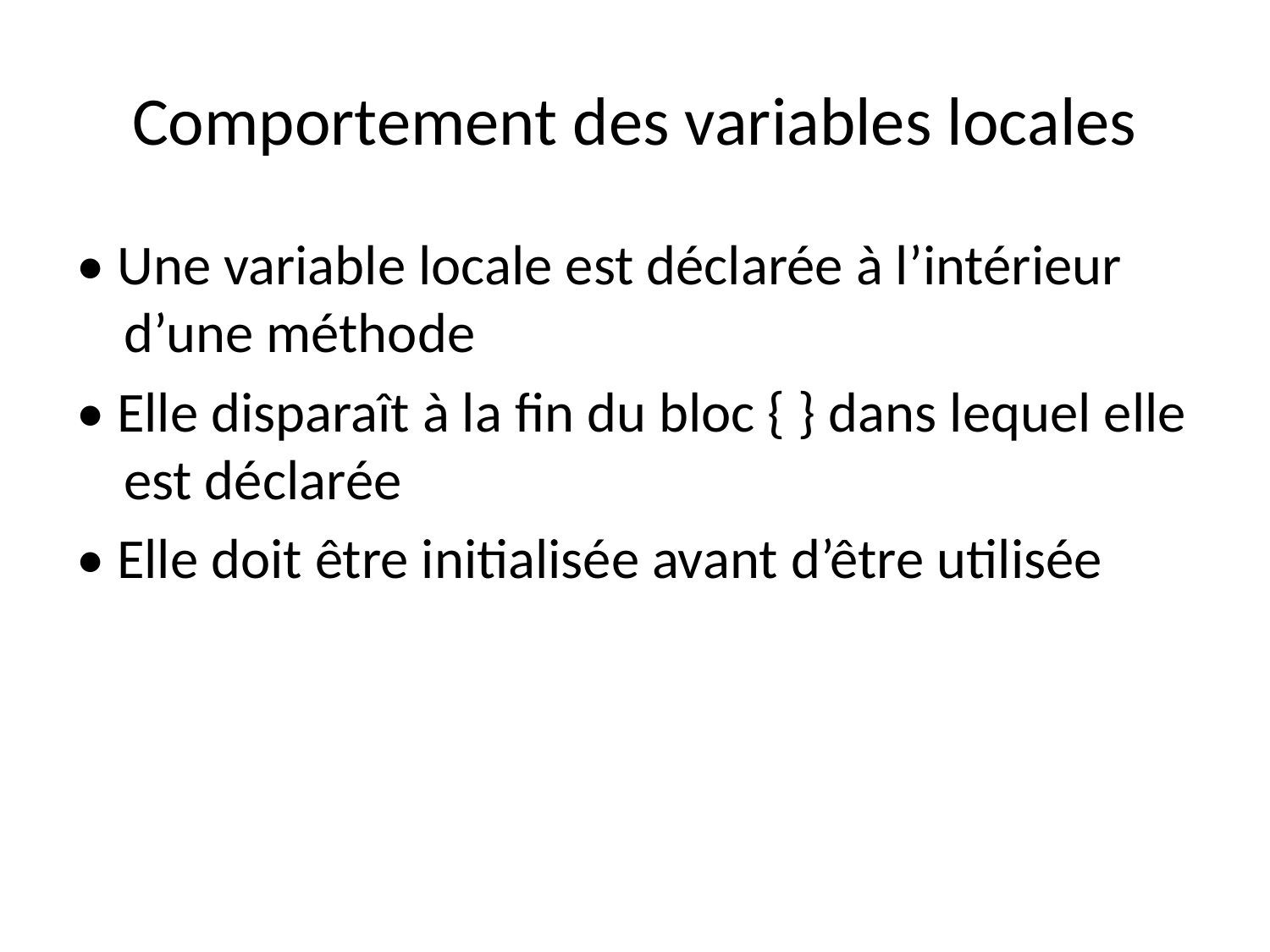

# Comportement des variables locales
• Une variable locale est déclarée à l’intérieur d’une méthode
• Elle disparaît à la fin du bloc { } dans lequel elle est déclarée
• Elle doit être initialisée avant d’être utilisée